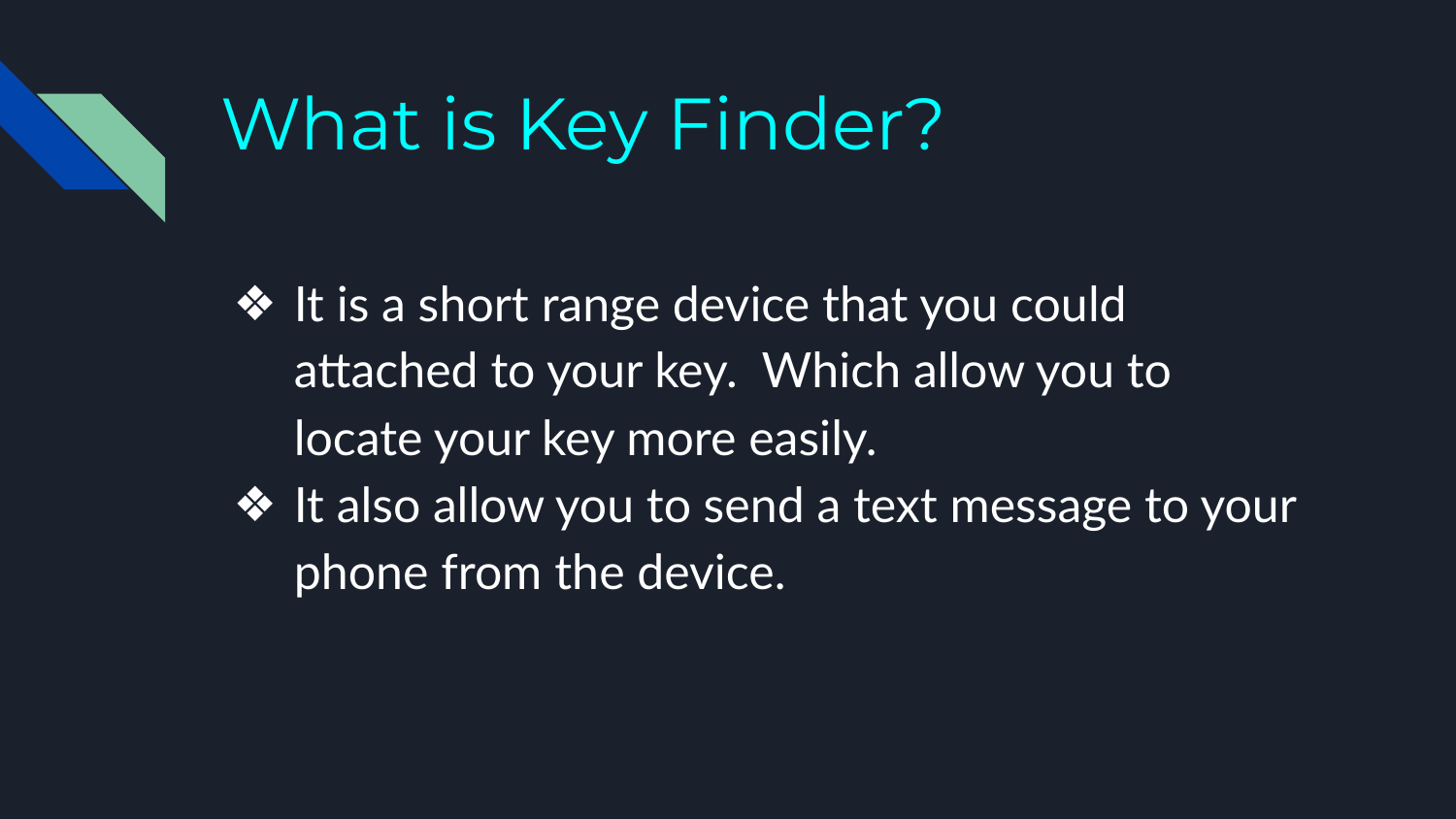

# What is Key Finder?

It is a short range device that you could attached to your key.  Which allow you to locate your key more easily.
It also allow you to send a text message to your phone from the device.